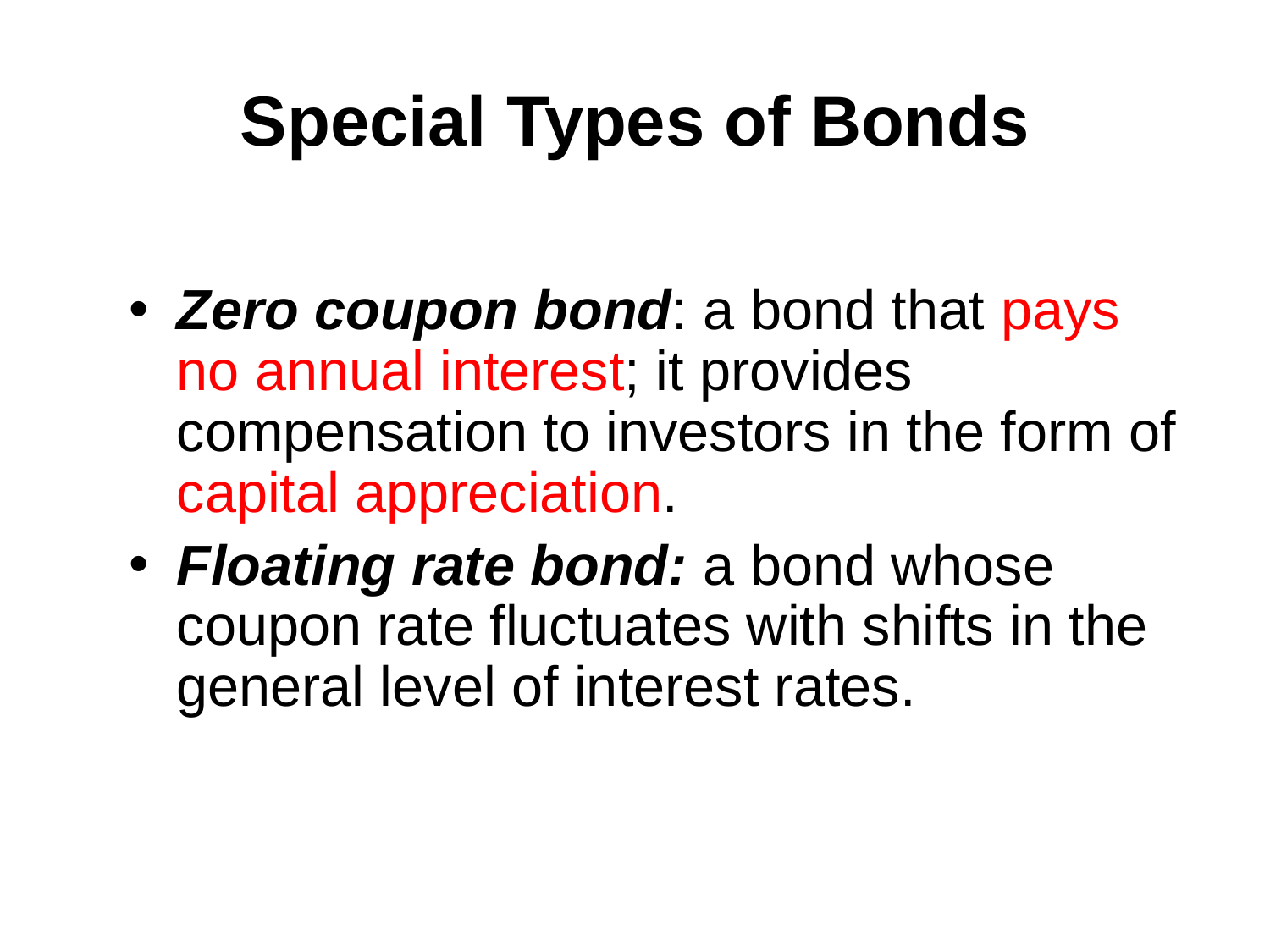

# Special Types of Bonds
Zero coupon bond: a bond that pays no annual interest; it provides compensation to investors in the form of capital appreciation.
Floating rate bond: a bond whose coupon rate fluctuates with shifts in the general level of interest rates.